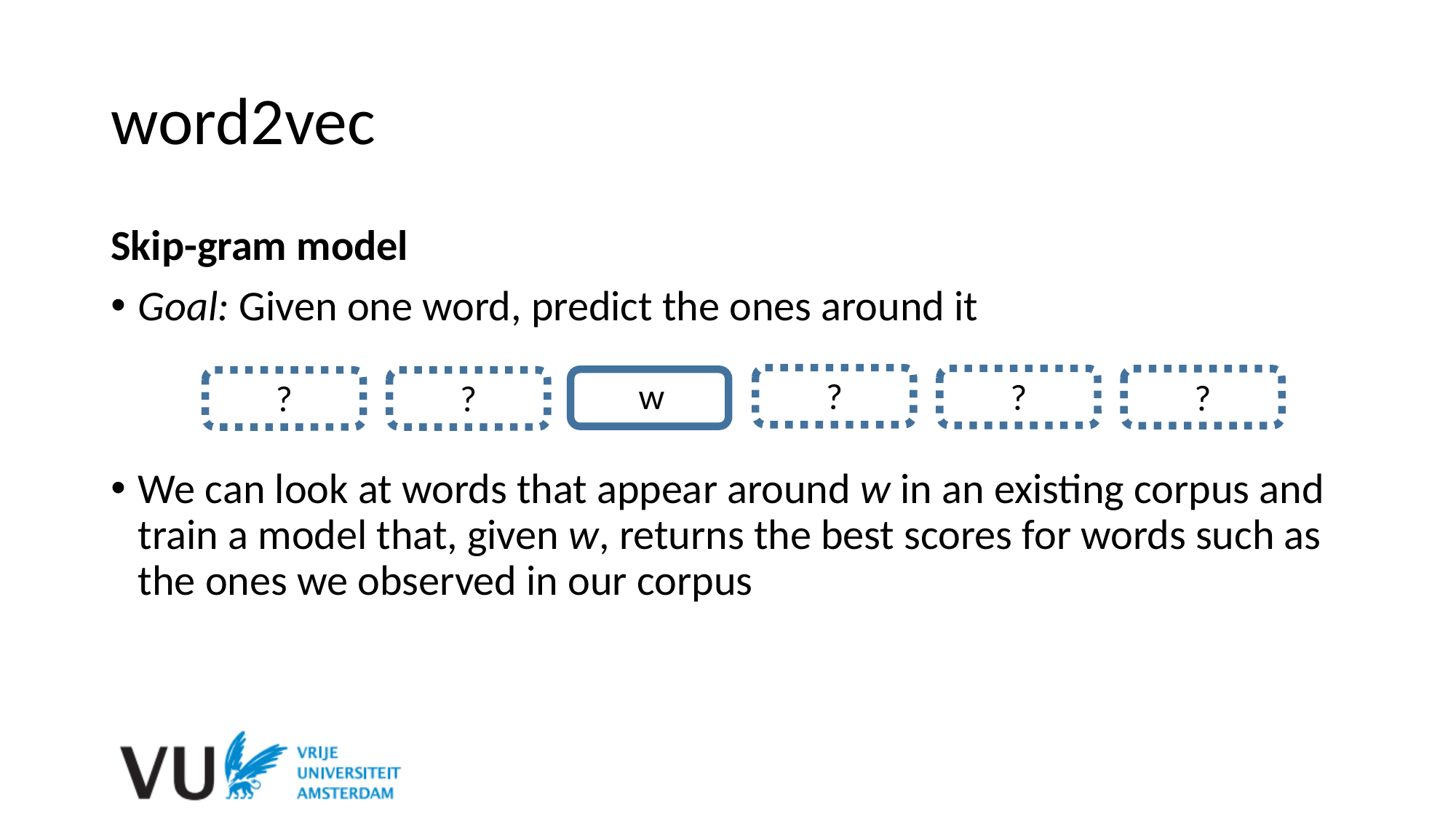

# word2vec
Skip-gram model
Goal: Given one word, predict the ones around it

We can look at words that appear around w in an existing corpus and train a model that, given w, returns the best scores for words such as the ones we observed in our corpus

?
w

?

?

?

?